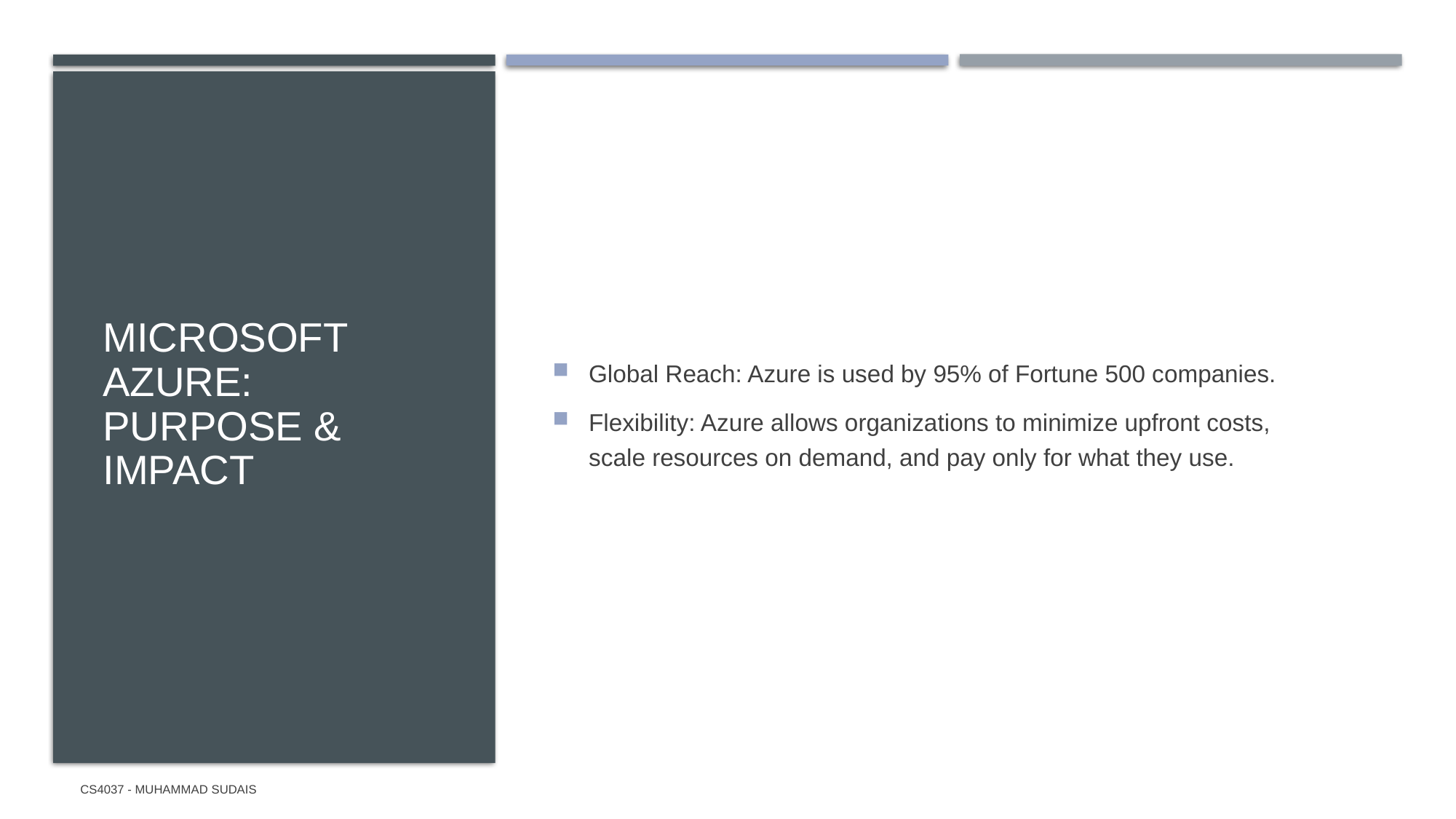

# Microsoft Azure: Purpose & Impact
Global Reach: Azure is used by 95% of Fortune 500 companies.
Flexibility: Azure allows organizations to minimize upfront costs, scale resources on demand, and pay only for what they use.
CS4037 - Muhammad Sudais